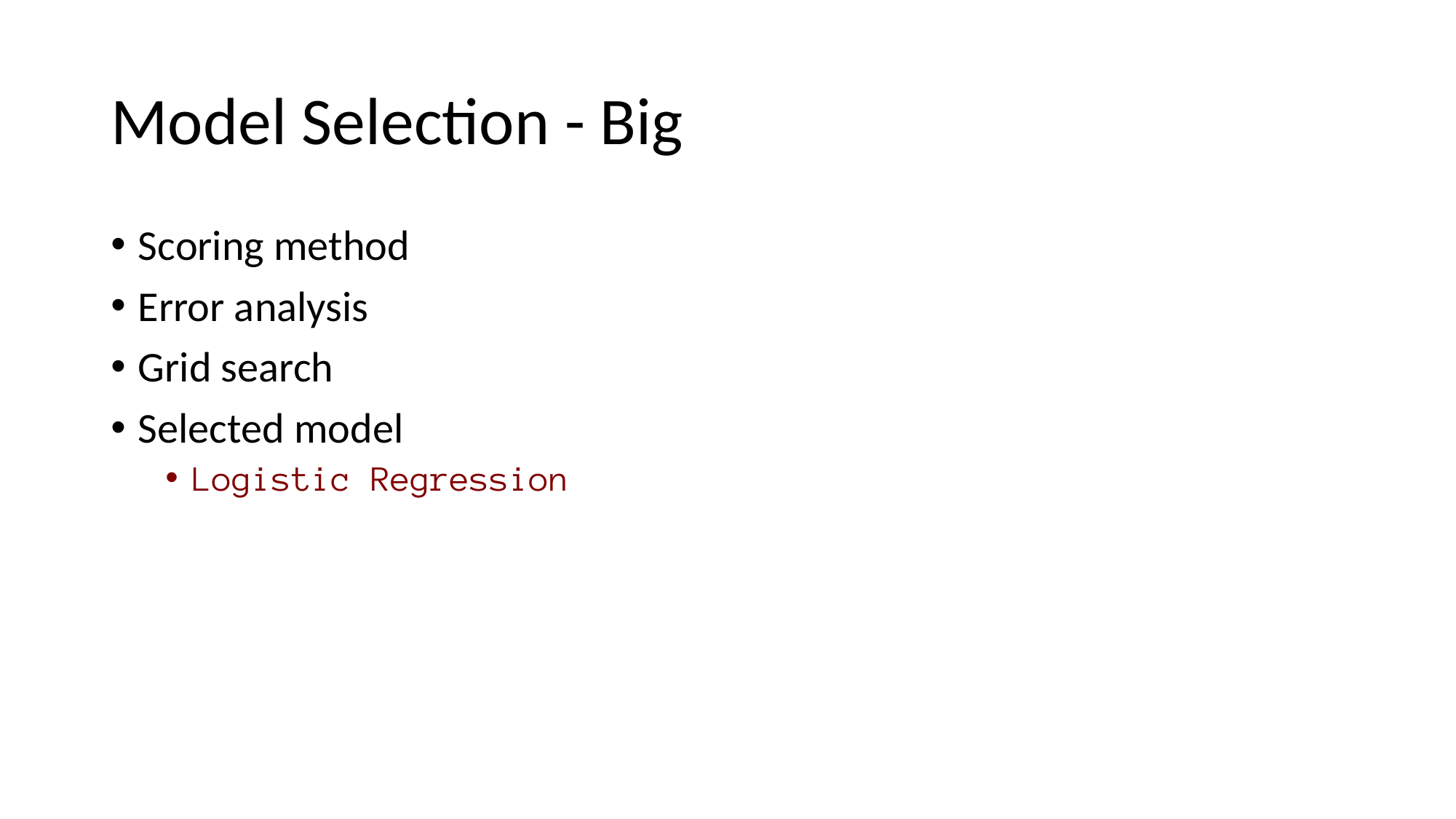

# Model Selection - Big
Scoring method
Error analysis
Grid search
Selected model
Logistic Regression